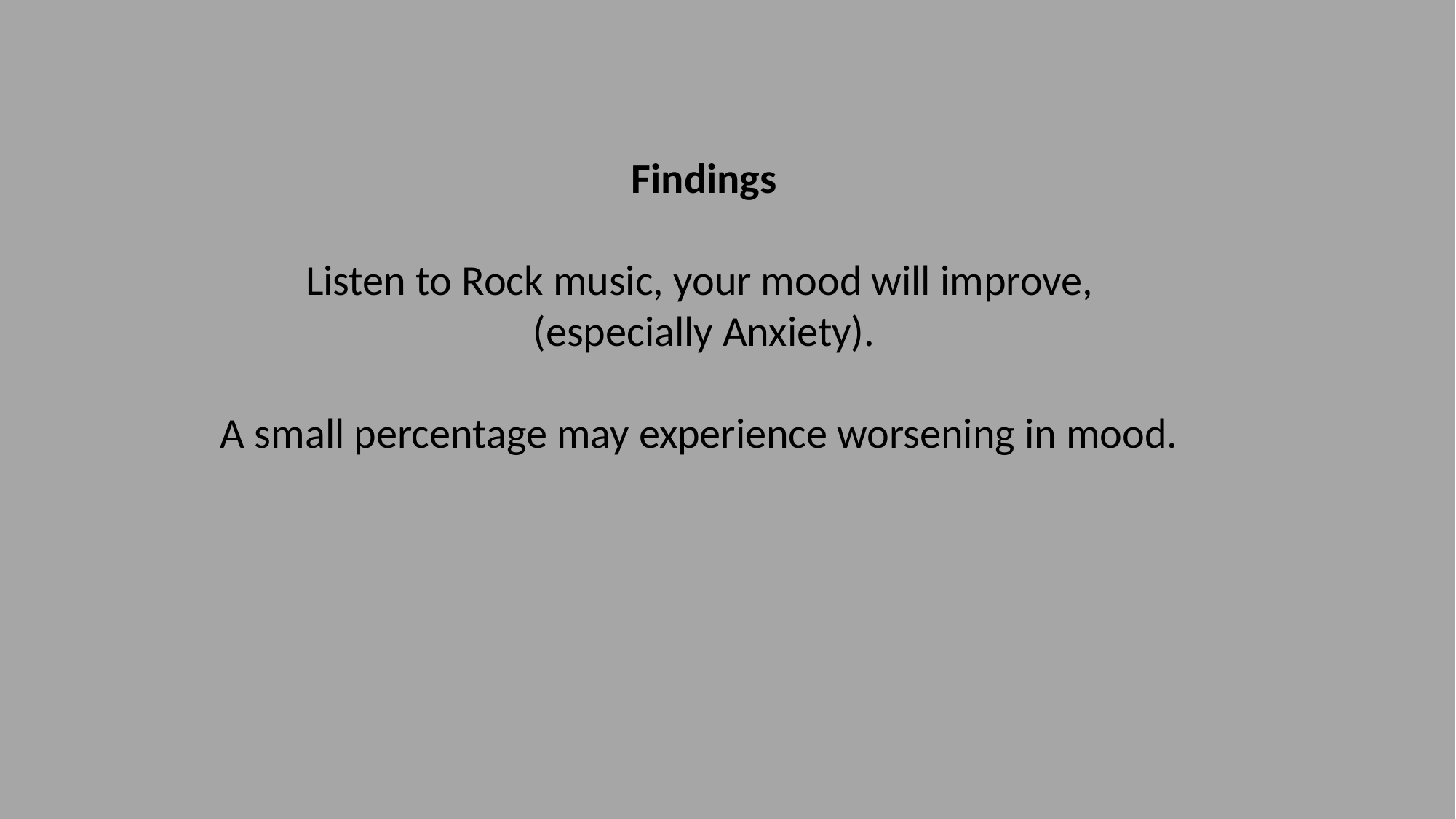

Findings

Listen to Rock music, your mood will improve,
(especially Anxiety).

A small percentage may experience worsening in mood.